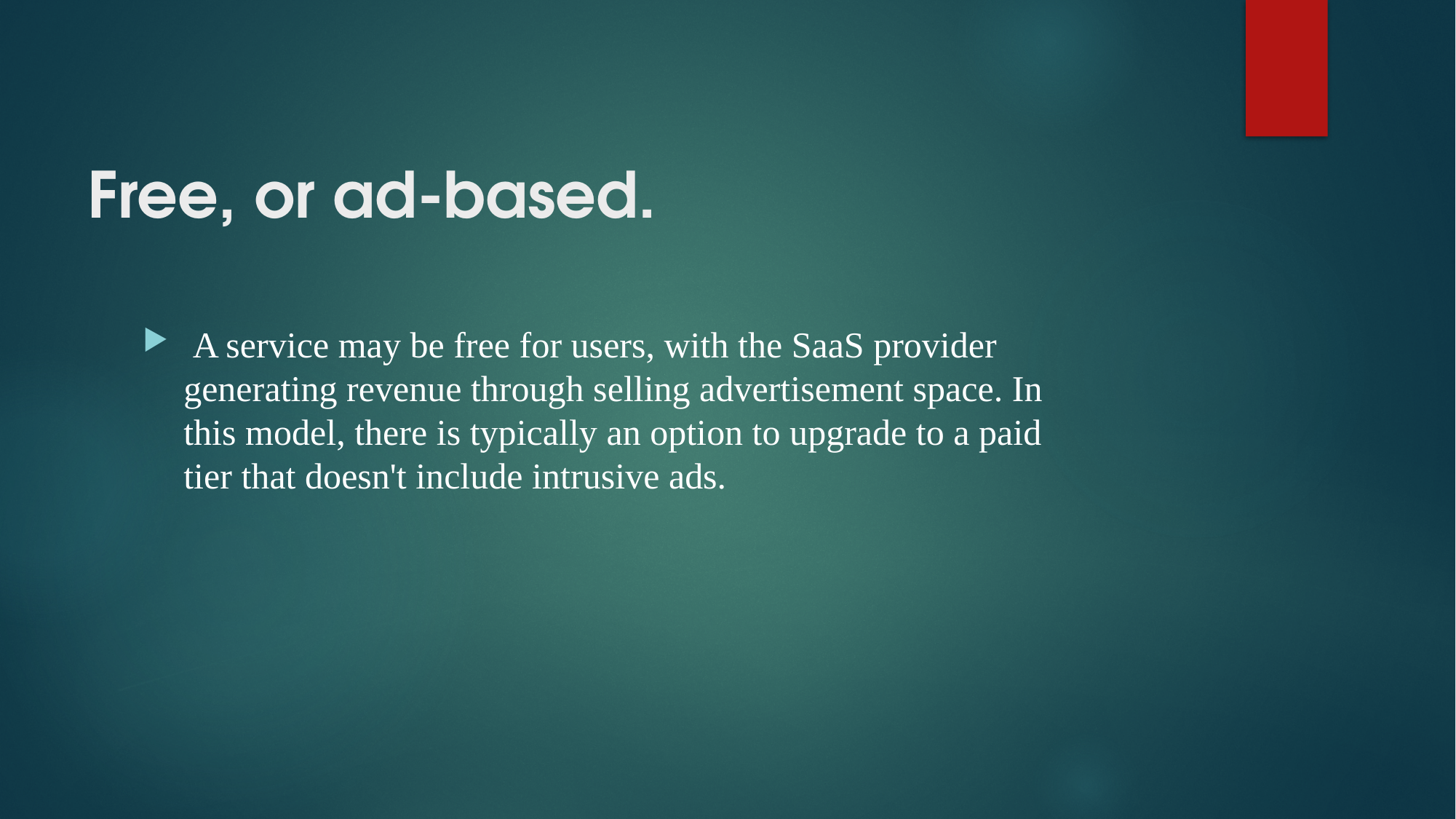

# Free, or ad-based.
 A service may be free for users, with the SaaS provider generating revenue through selling advertisement space. In this model, there is typically an option to upgrade to a paid tier that doesn't include intrusive ads.